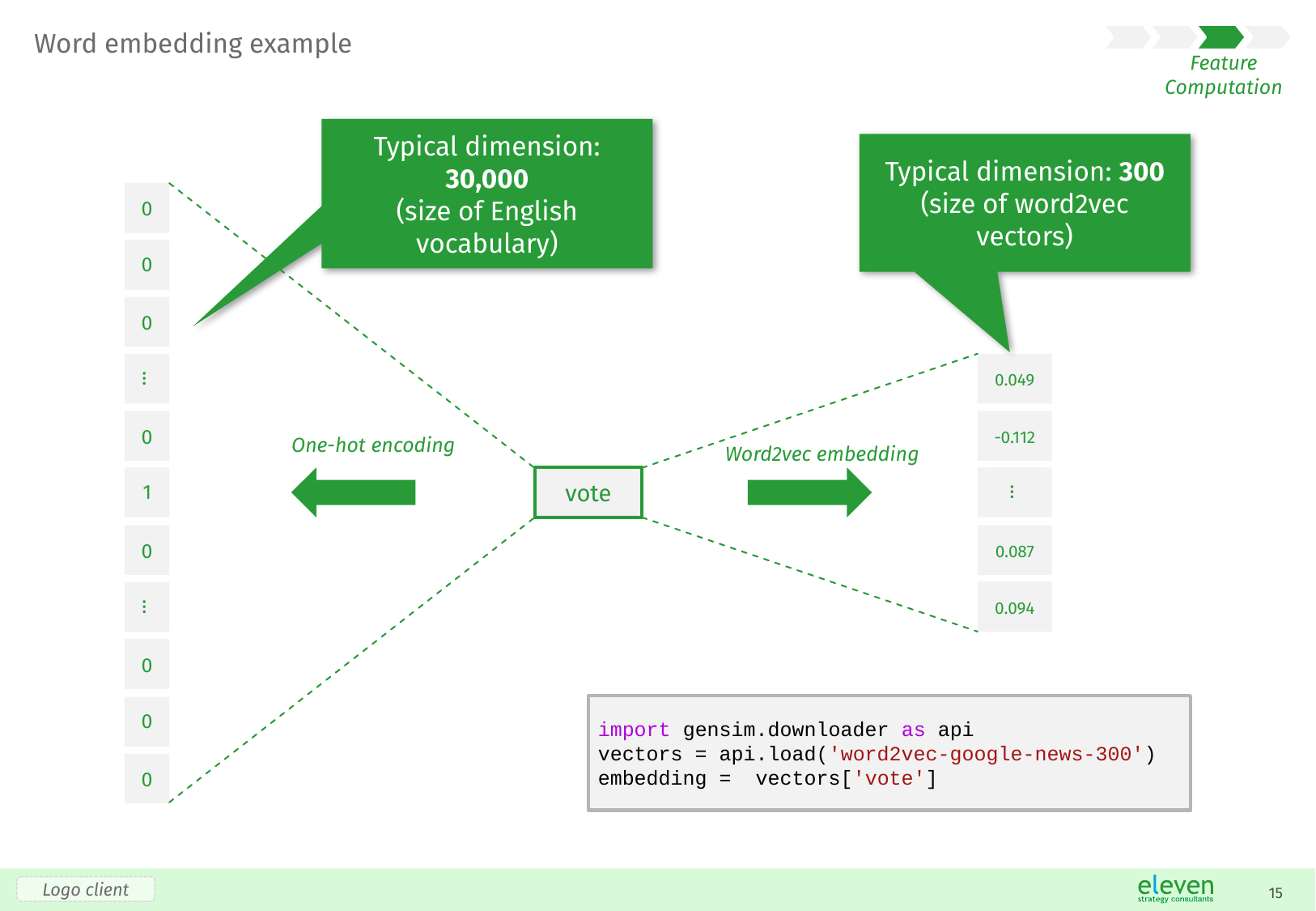

# Word embedding example

Feature Computation
Typical dimension: 30,000
(size of English vocabulary)
Typical dimension: 300
(size of word2vec vectors)
0
0
0
…
0
1
0
…
0
0
0
0.049
-0.112
One-hot encoding

Word2vec embedding

vote

…
0.087
0.094
import gensim.downloader as api
vectors = api.load('word2vec-google-news-300')
embedding =  vectors['vote']